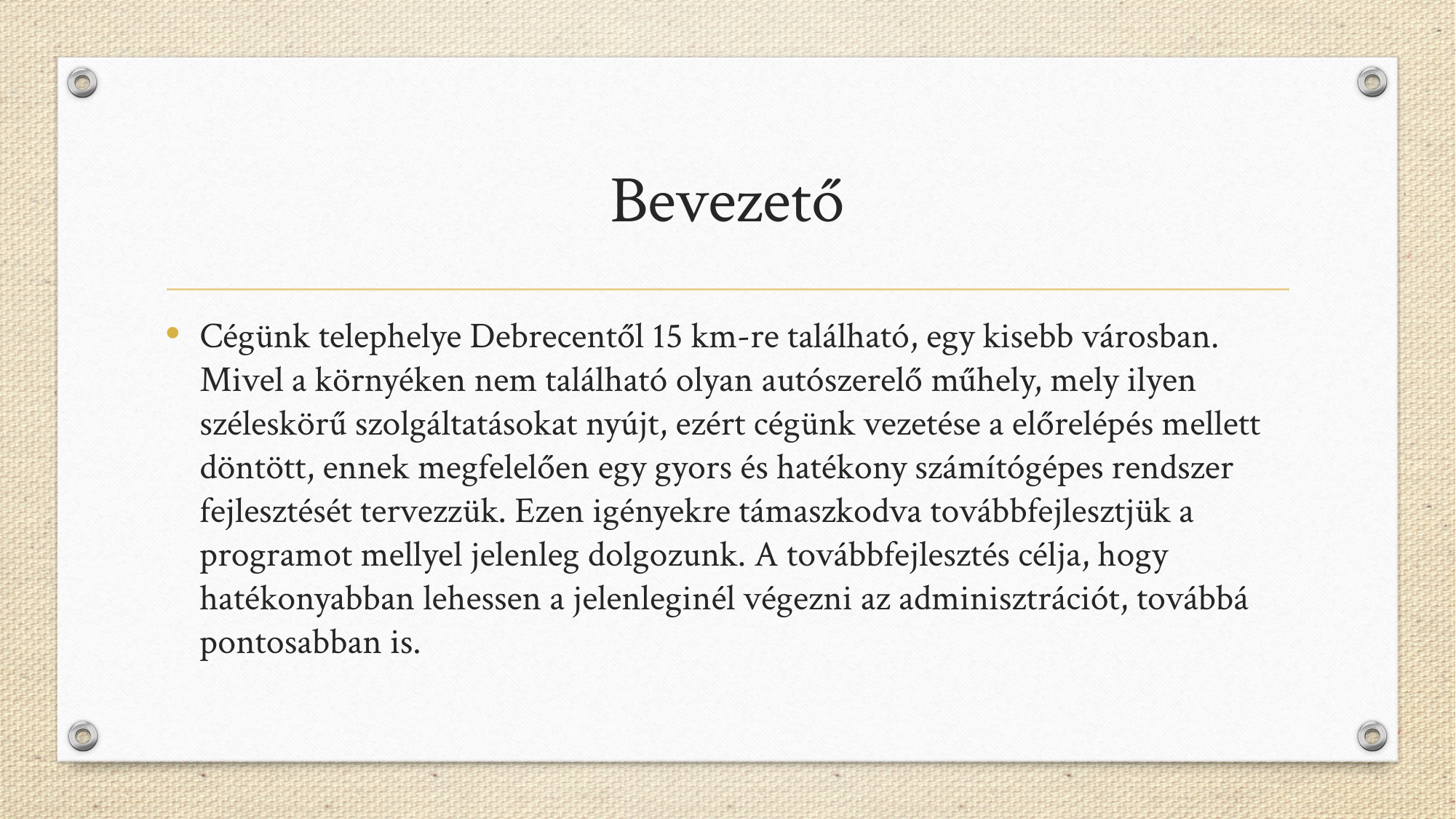

# Bevezető
Cégünk telephelye Debrecentől 15 km-re található, egy kisebb városban. Mivel a környéken nem található olyan autószerelő műhely, mely ilyen széleskörű szolgáltatásokat nyújt, ezért cégünk vezetése a előrelépés mellett döntött, ennek megfelelően egy gyors és hatékony számítógépes rendszer fejlesztését tervezzük. Ezen igényekre támaszkodva továbbfejlesztjük a programot mellyel jelenleg dolgozunk. A továbbfejlesztés célja, hogy hatékonyabban lehessen a jelenleginél végezni az adminisztrációt, továbbá pontosabban is.